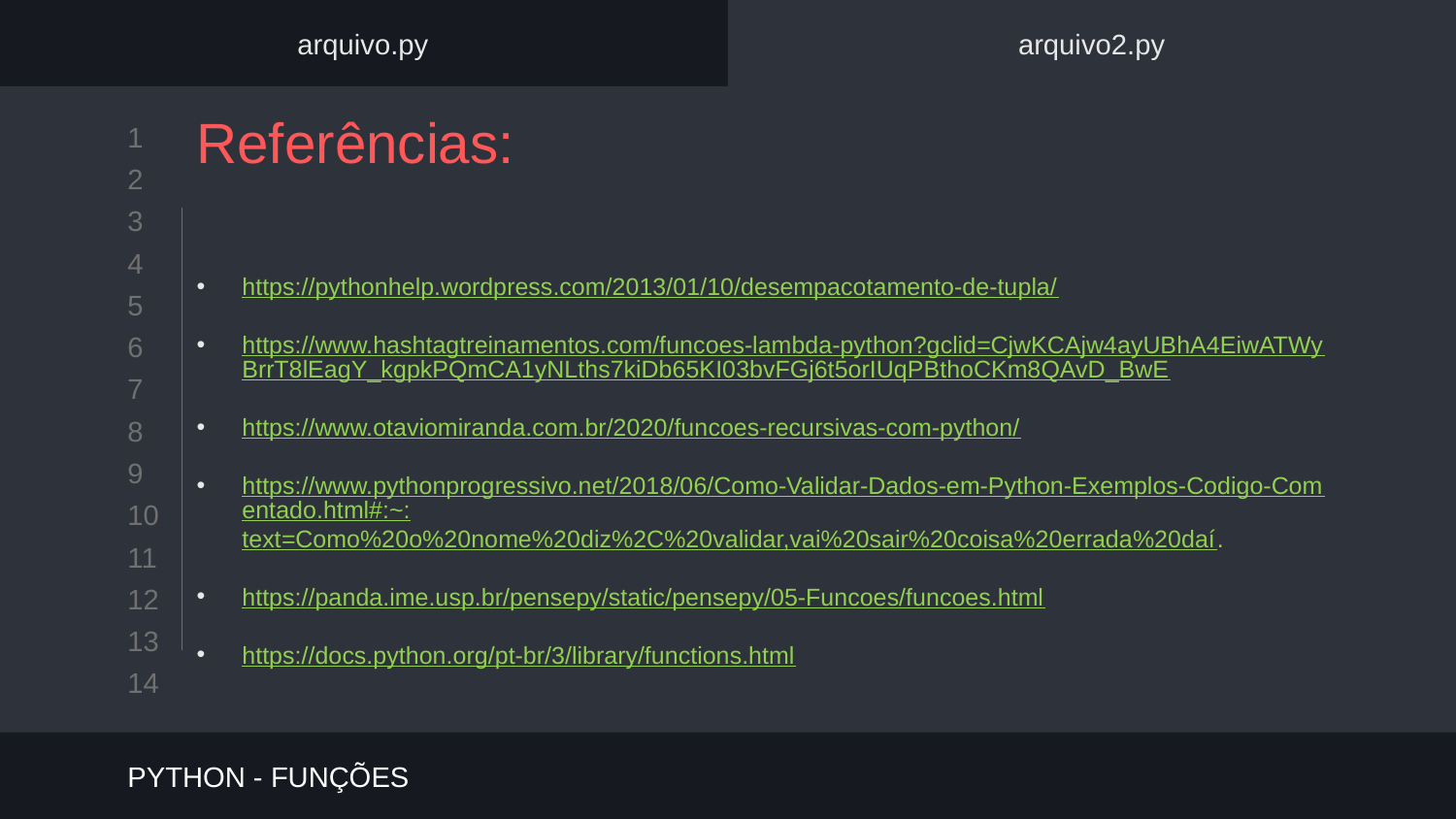

arquivo.py
arquivo2.py
# Referências:

https://pythonhelp.wordpress.com/2013/01/10/desempacotamento-de-tupla/

https://www.hashtagtreinamentos.com/funcoes-lambda-python?gclid=CjwKCAjw4ayUBhA4EiwATWyBrrT8lEagY_kgpkPQmCA1yNLths7kiDb65KI03bvFGj6t5orIUqPBthoCKm8QAvD_BwE

https://www.otaviomiranda.com.br/2020/funcoes-recursivas-com-python/

https://www.pythonprogressivo.net/2018/06/Como-Validar-Dados-em-Python-Exemplos-Codigo-Comentado.html#:~:text=Como%20o%20nome%20diz%2C%20validar,vai%20sair%20coisa%20errada%20daí.

https://panda.ime.usp.br/pensepy/static/pensepy/05-Funcoes/funcoes.html

https://docs.python.org/pt-br/3/library/functions.html

PYTHON - FUNÇÕES